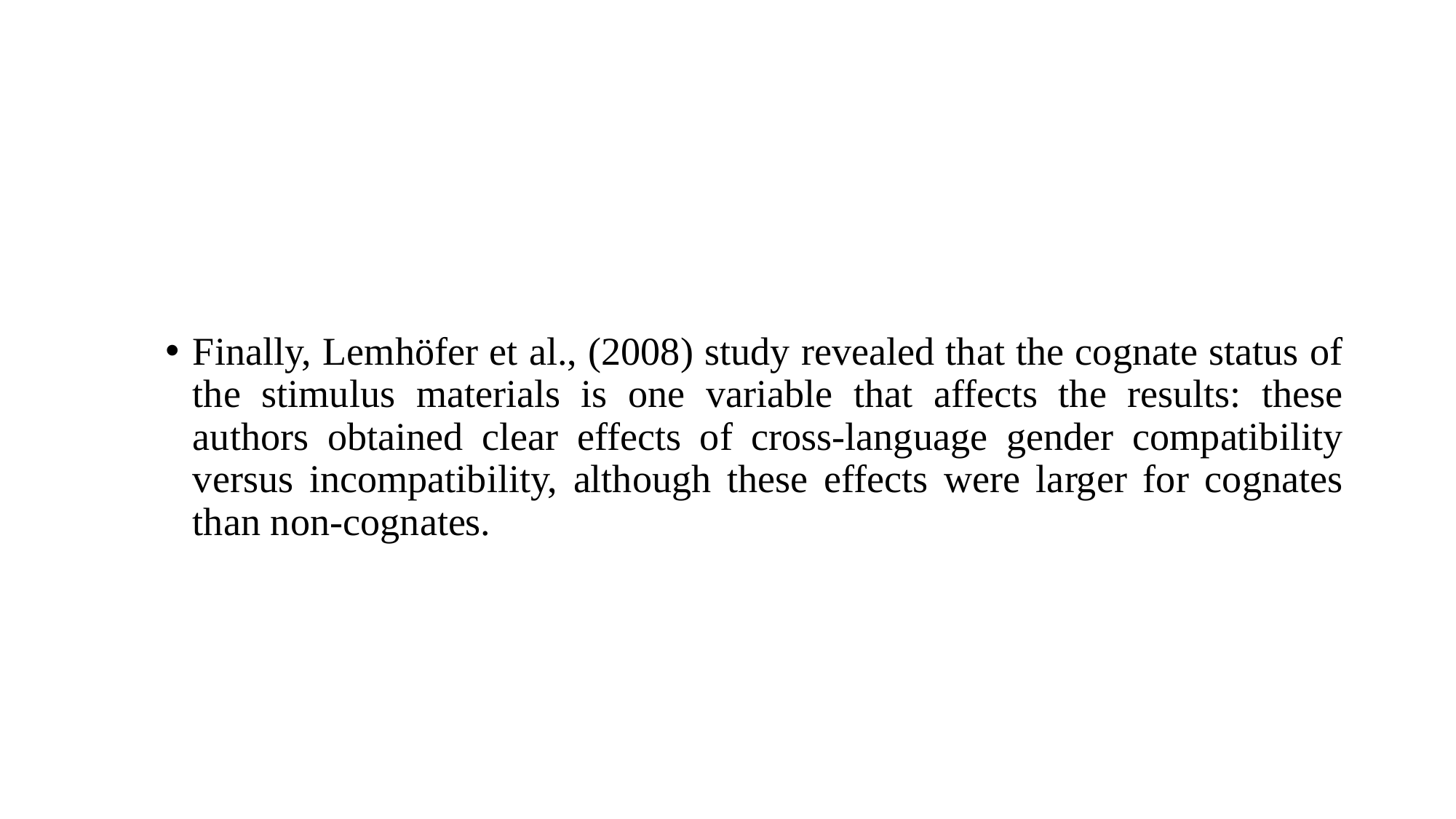

Finally, Lemhöfer et al., (2008) study revealed that the cognate status of the stimulus materials is one variable that affects the results: these authors obtained clear effects of cross-language gender compatibility versus incompatibility, although these effects were larger for cognates than non-cognates.